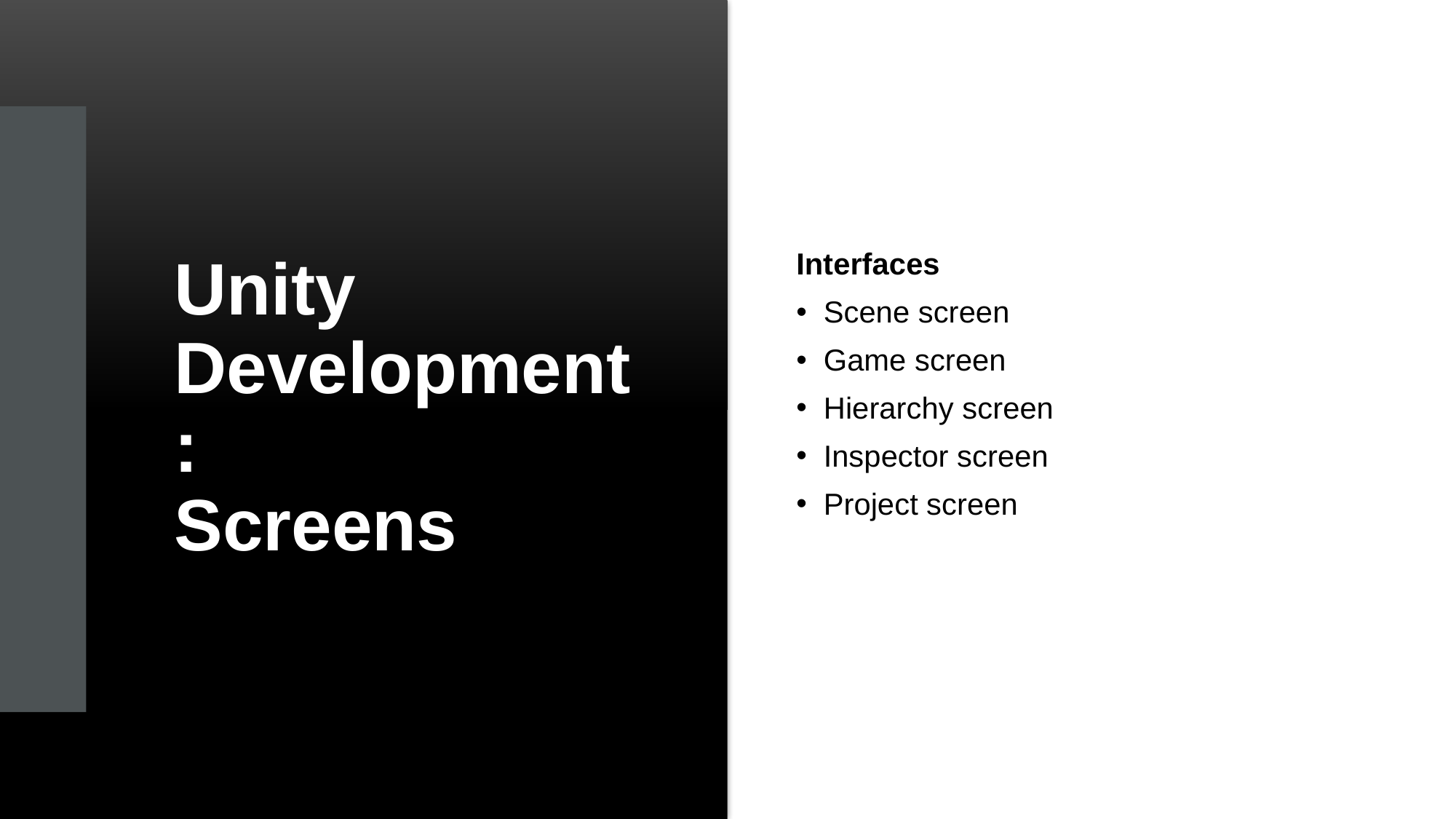

# Unity Development: Screens
Interfaces
Scene screen
Game screen
Hierarchy screen
Inspector screen
Project screen